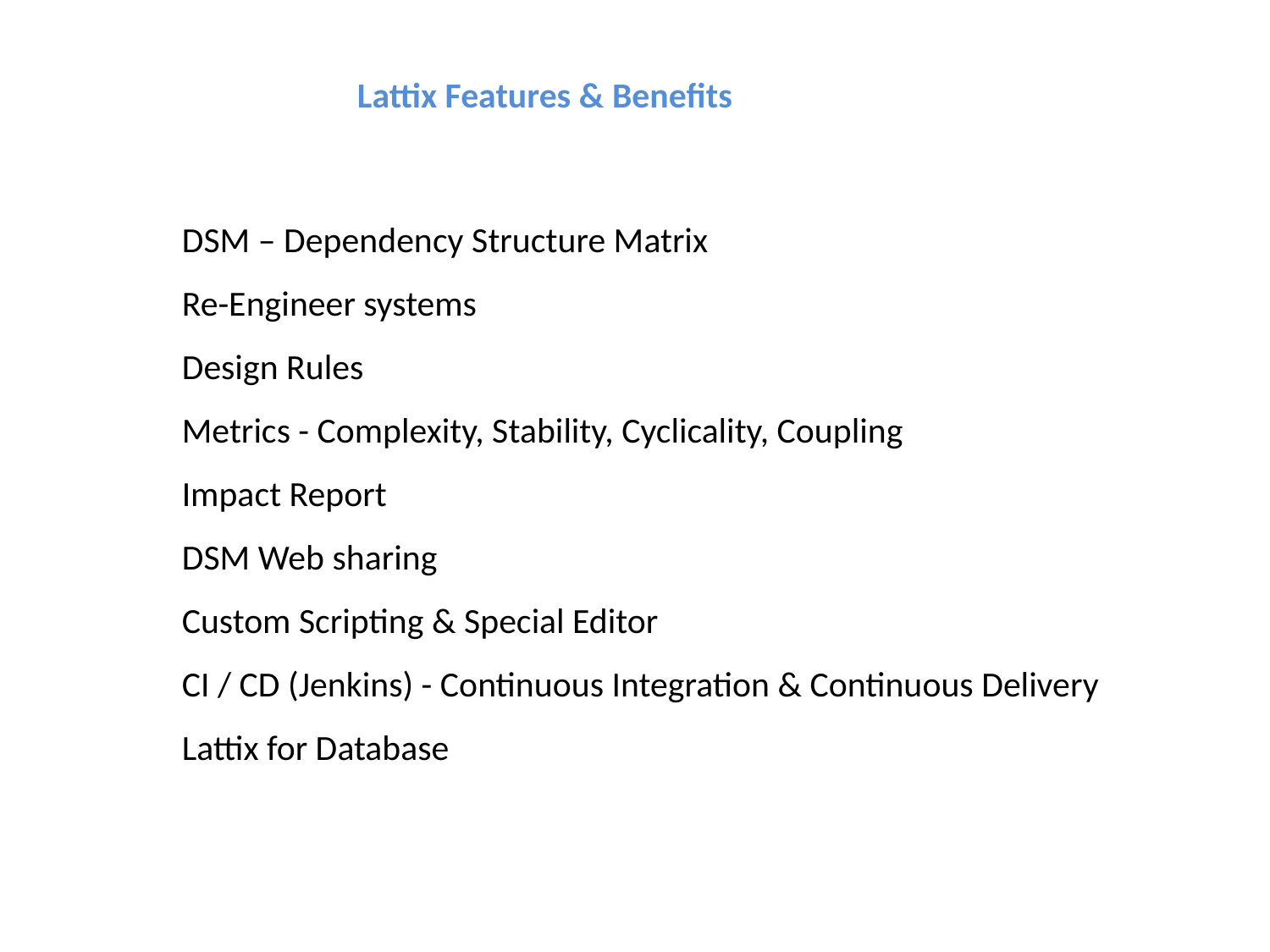

# Lattix Features & Benefits
	DSM – Dependency Structure Matrix
	Re-Engineer systems
	Design Rules
	Metrics - Complexity, Stability, Cyclicality, Coupling
	Impact Report
	DSM Web sharing
	Custom Scripting & Special Editor
	CI / CD (Jenkins) - Continuous Integration & Continuous Delivery
	Lattix for Database